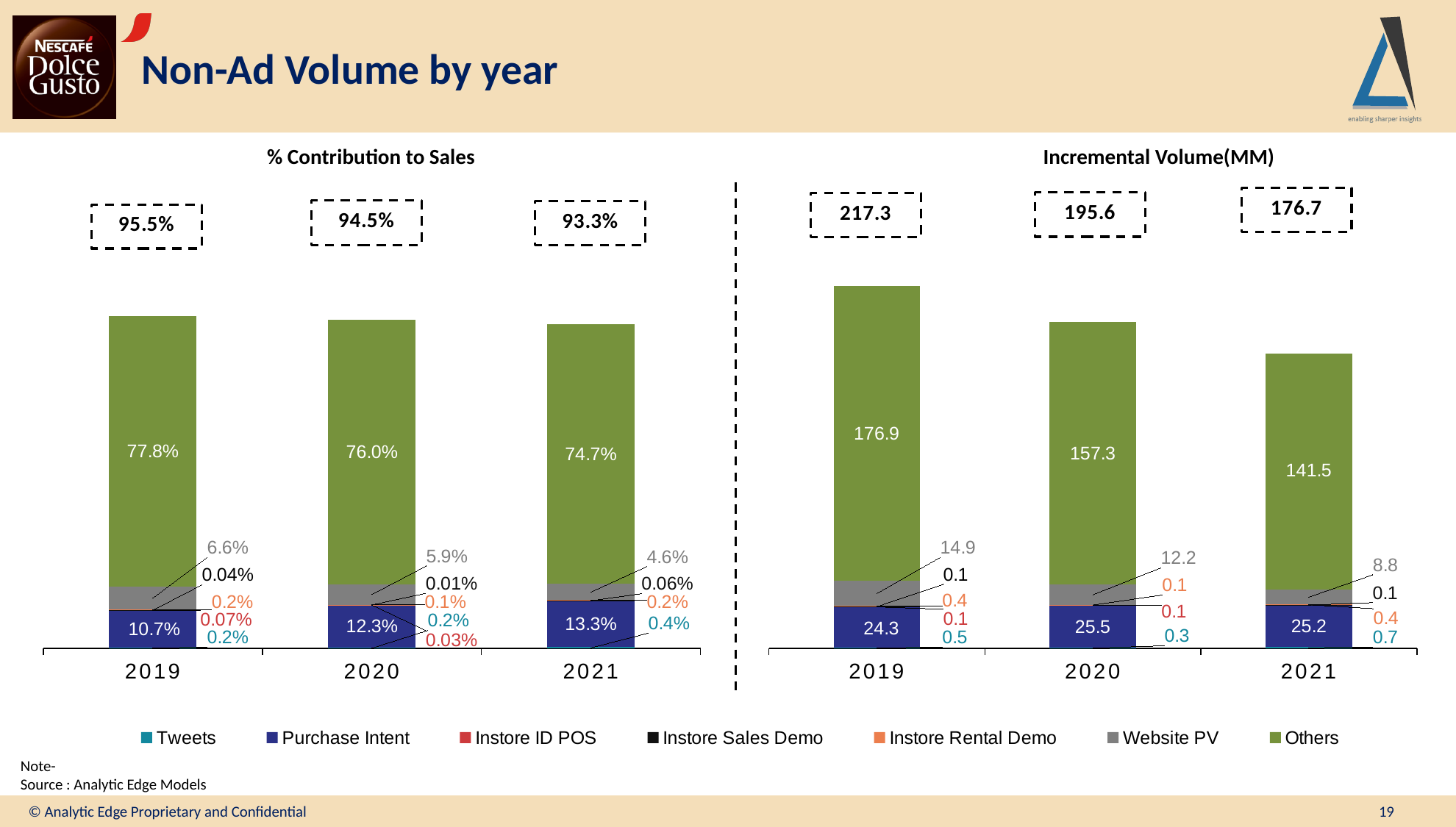

# Non-Ad Volume by year
% Contribution to Sales
Incremental Volume(MM)

### Chart

| Category | Tweets | Purchase Intent | Instore ID POS | Instore Sales Demo | Instore Rental Demo | Website PV | Others |
|---|---|---|---|---|---|---|---|
| 2019 | 0.0024121298680457974 | 0.10691089112707412 | 0.0006556857680844852 | 0.00037545788327341854 | 0.0017954653137307662 | 0.06564065987229942 | 0.7776073048254858 |
| 2020 | 0.0016467306502277457 | 0.12329013862486445 | 0.0002676554247308012 | 0.00010449317557981707 | 0.0006847959033214827 | 0.05911429746410885 | 0.7598976060912526 |
| 2021 | 0.003908781543265236 | 0.13307031423864757 | 0.0 | 0.0005645756877166837 | 0.0018888433169434065 | 0.04621556326970757 | 0.7473571553771953 |

### Chart

| Category | Tweets | Purchase Intent | Instore ID POS | Instore Sales Demo | Instore Rental Demo | Website PV | Others |
|---|---|---|---|---|---|---|---|
| 2019 | 0.5486319772756 | 24.316573650681 | 0.14913383569480002 | 0.0853968120095 | 0.4083734040406001 | 14.929778654327006 | 176.87357793319708 |
| 2020 | 0.34087199421479997 | 25.520965079665206 | 0.0554044696853 | 0.021630008002100003 | 0.1417522320138 | 12.2366146888751 | 157.29822746151825 |
| 2021 | 0.7401004069348001 | 25.195931936552817 | None | 0.10689845201109999 | 0.35763925203610025 | 8.7505931974031 | 141.50684265620114 |
Note-
Source : Analytic Edge Models
© Analytic Edge Proprietary and Confidential
19